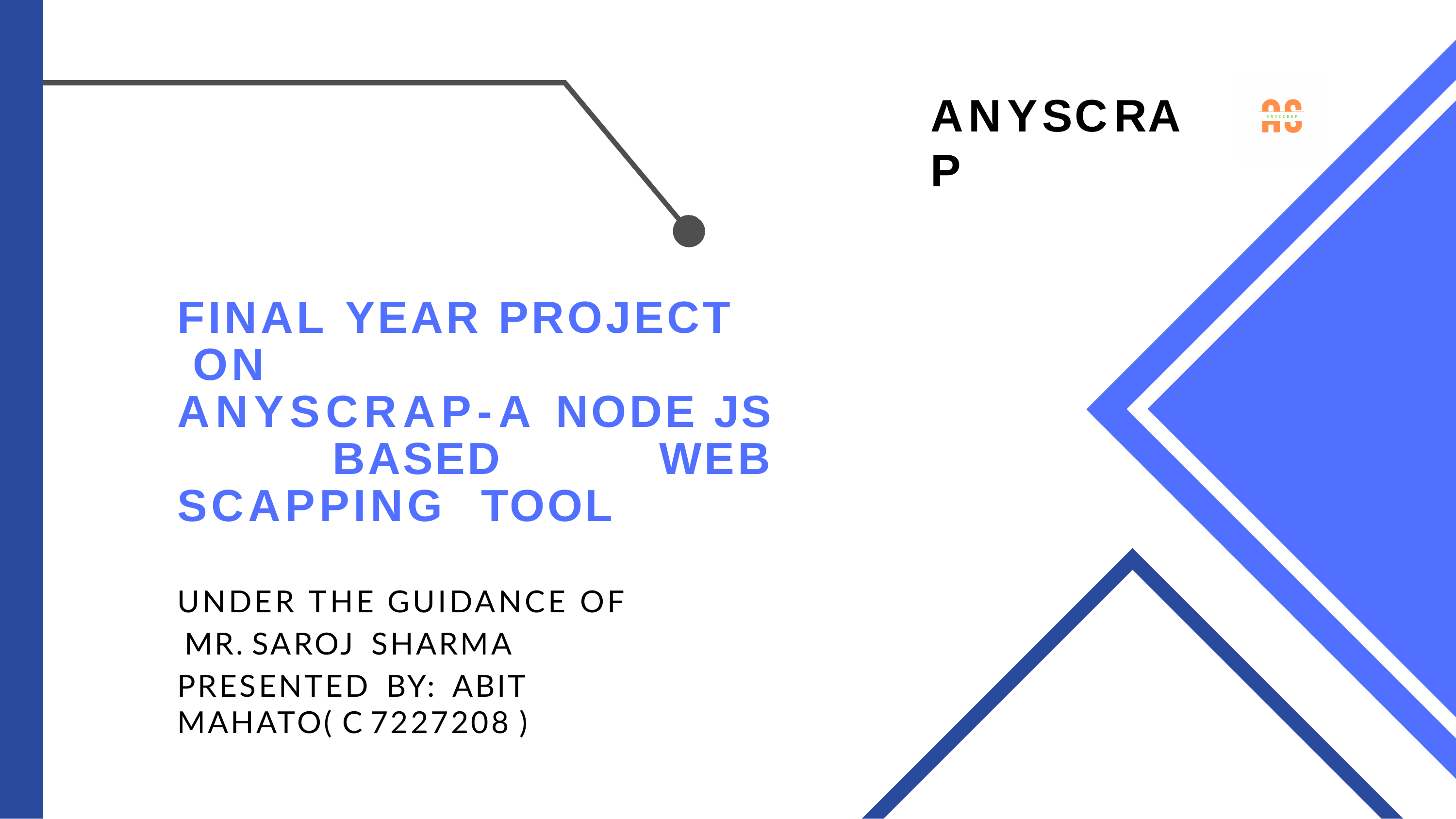

# ANYSCRAP
FINAL YEAR PROJECT  ON
ANYSCRAP-A NODE JS  BASED WEB SCAPPING  TOOL
UNDER	THE	GUIDANCE	OF  MR.	SAROJ	SHARMA
PRESENTED	BY:	ABIT	MAHATO( C 7227208 )